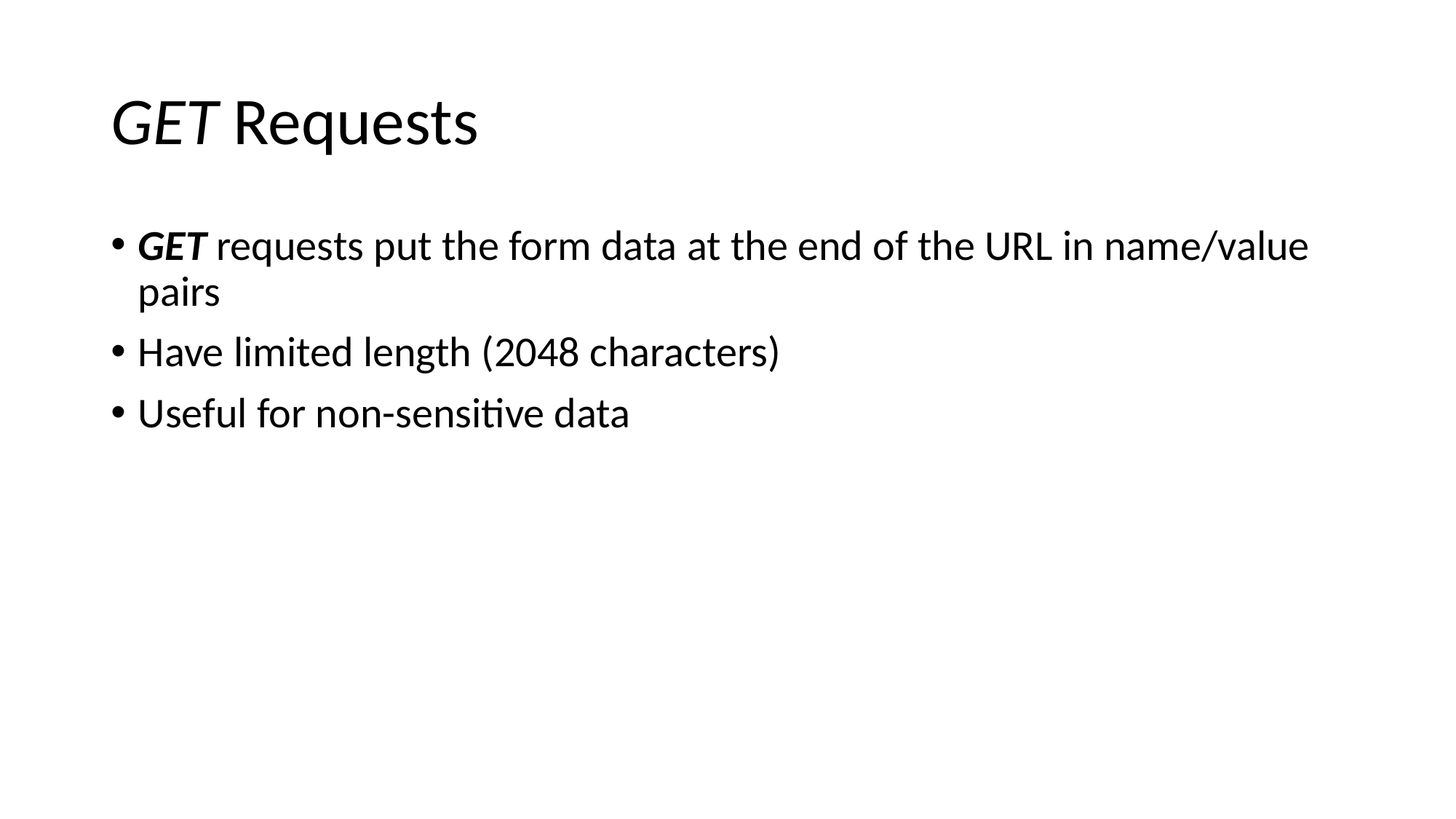

# GET Requests
GET requests put the form data at the end of the URL in name/value pairs
Have limited length (2048 characters)
Useful for non-sensitive data